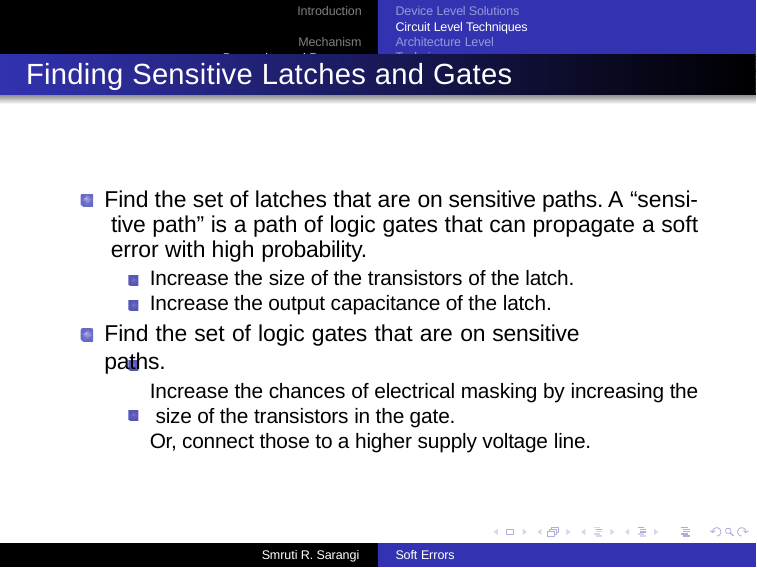

Introduction  Mechanism
Prevention and Recovery

Device Level Solutions  Circuit Level Techniques
Architecture Level Techniques
Finding Sensitive Latches and Gates

Find the set of latches that are on sensitive paths. A “sensi-  tive path” is a path of logic gates that can propagate a soft  error with high probability.
Increase the size of the transistors of the latch.  Increase the output capacitance of the latch.
Find the set of logic gates that are on sensitive paths.
Increase the chances of electrical masking by increasing the  size of the transistors in the gate.
Or, connect those to a higher supply voltage line.

Smruti R. Sarangi
Soft Errors